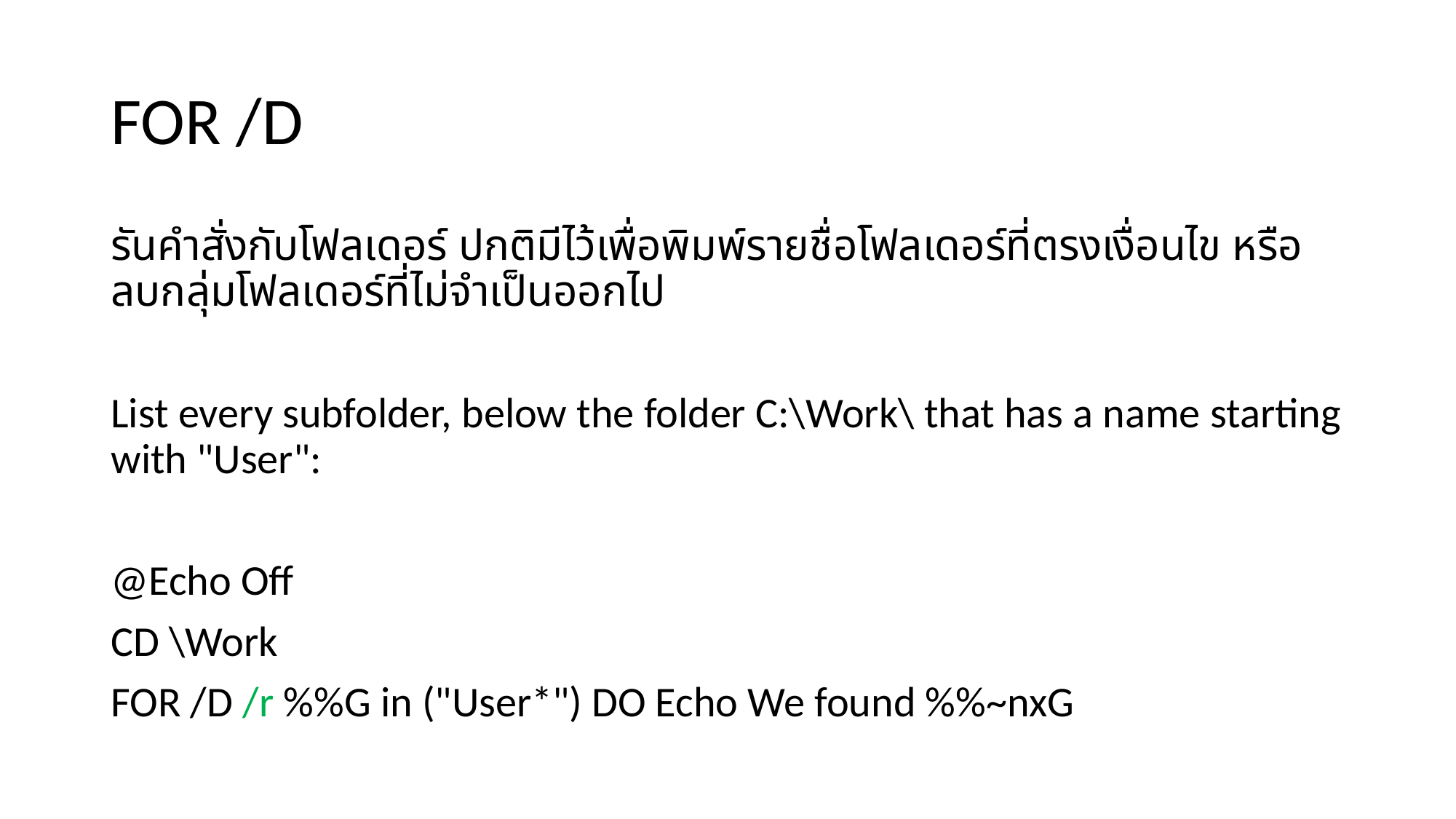

# FOR /D
รันคำสั่งกับโฟลเดอร์ ปกติมีไว้เพื่อพิมพ์รายชื่อโฟลเดอร์ที่ตรงเงื่อนไข หรือลบกลุ่มโฟลเดอร์ที่ไม่จำเป็นออกไป

List every subfolder, below the folder C:\Work\ that has a name starting with "User":

@Echo Off
CD \Work
FOR /D /r %%G in ("User*") DO Echo We found %%~nxG